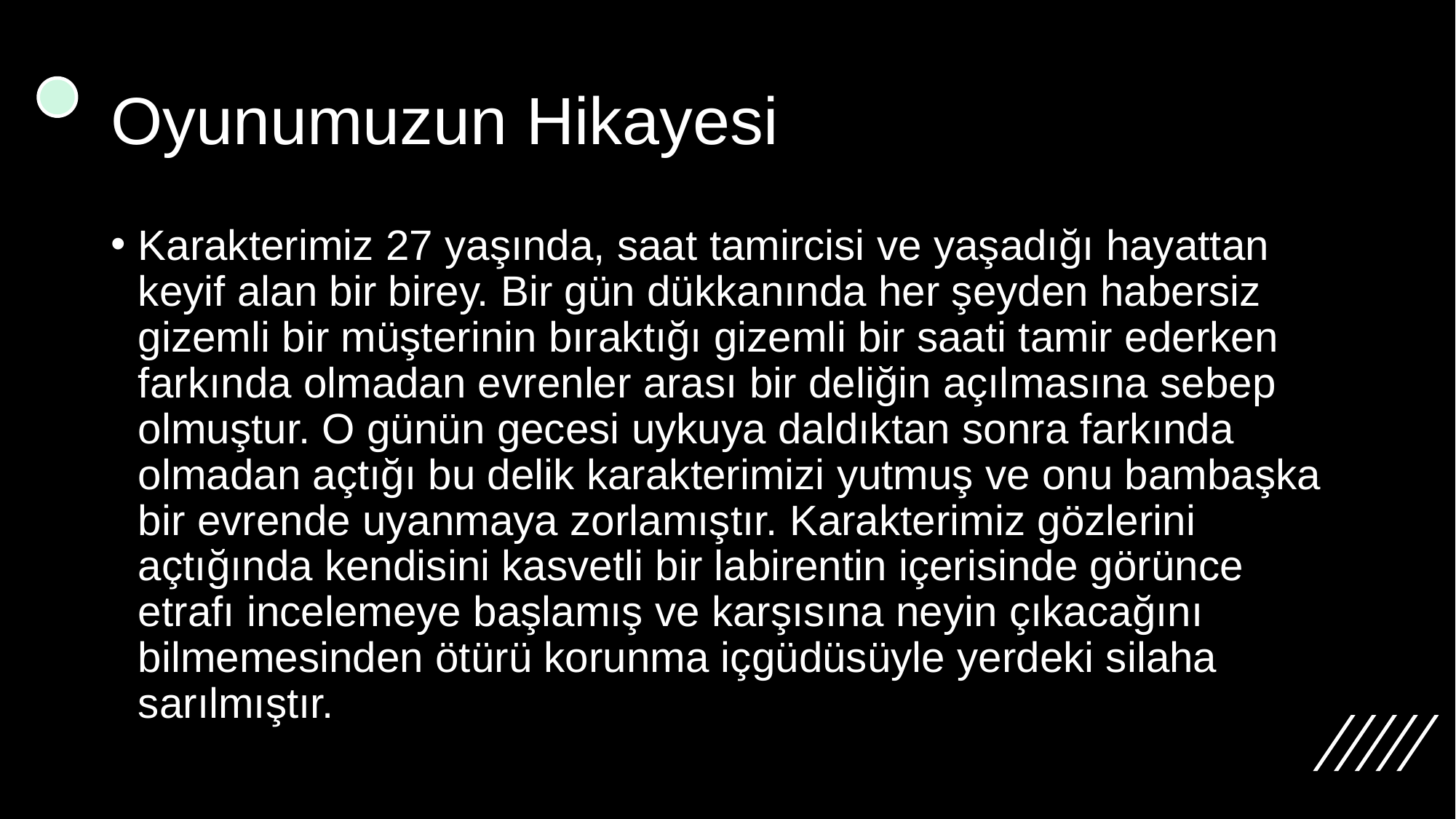

# Oyunumuzun Hikayesi
Karakterimiz 27 yaşında, saat tamircisi ve yaşadığı hayattan keyif alan bir birey. Bir gün dükkanında her şeyden habersiz gizemli bir müşterinin bıraktığı gizemli bir saati tamir ederken farkında olmadan evrenler arası bir deliğin açılmasına sebep olmuştur. O günün gecesi uykuya daldıktan sonra farkında olmadan açtığı bu delik karakterimizi yutmuş ve onu bambaşka bir evrende uyanmaya zorlamıştır. Karakterimiz gözlerini açtığında kendisini kasvetli bir labirentin içerisinde görünce etrafı incelemeye başlamış ve karşısına neyin çıkacağını bilmemesinden ötürü korunma içgüdüsüyle yerdeki silaha sarılmıştır.